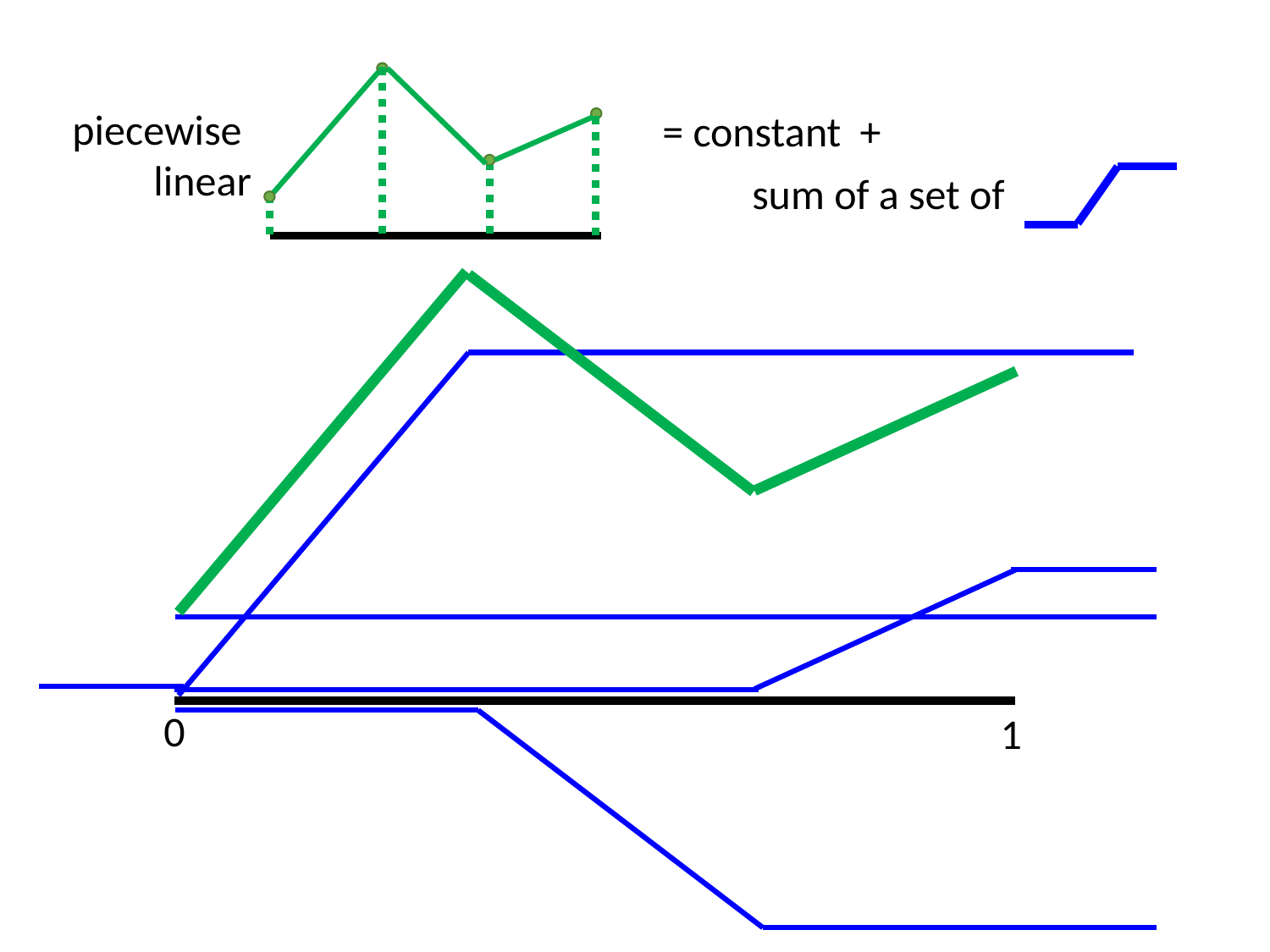

piecewise
linear
= constant  +
sum of a set of
0
1